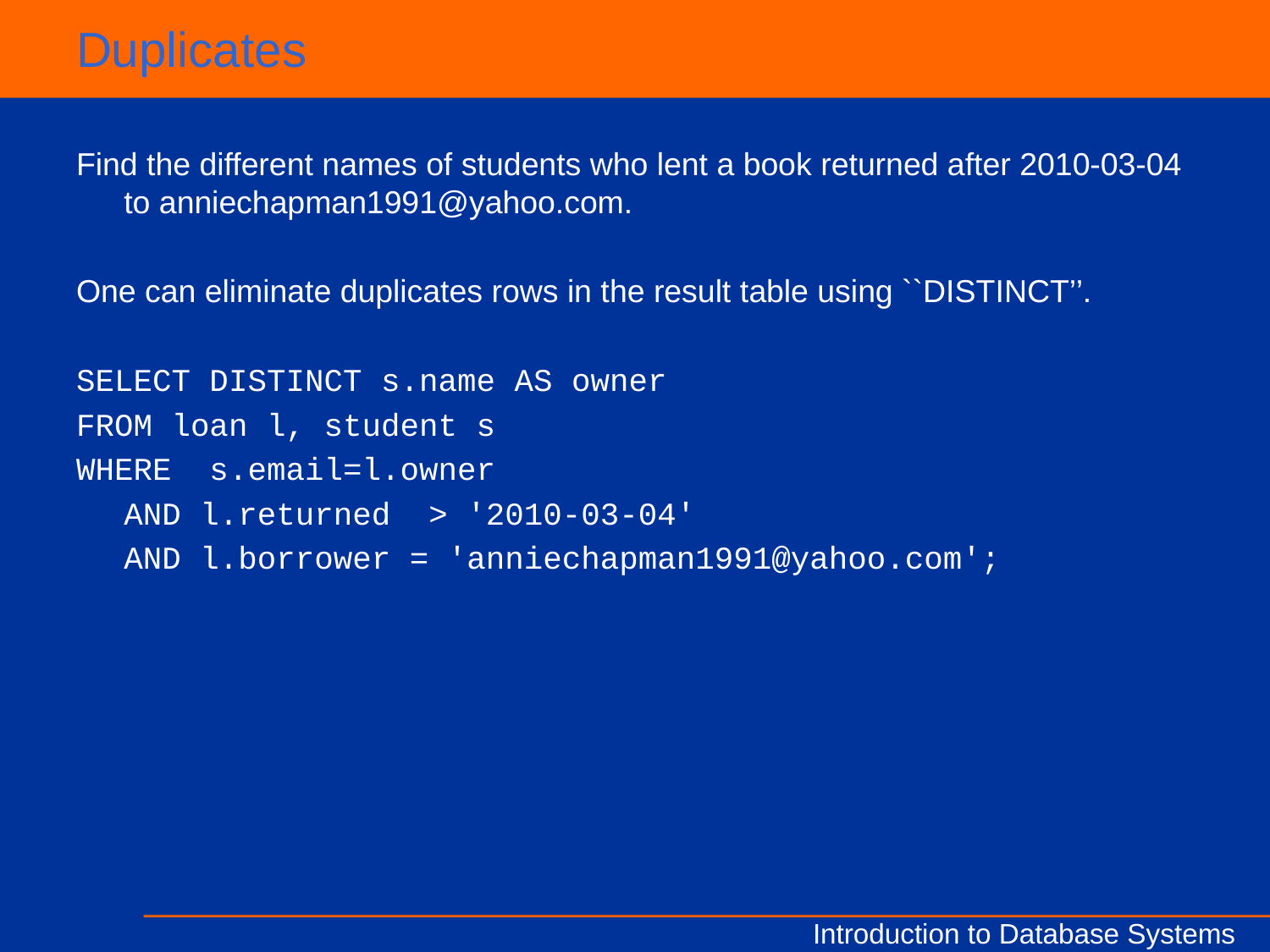

# Duplicates
Find the different names of students who lent a book returned after 2010-03-04 to anniechapman1991@yahoo.com.

One can eliminate duplicates rows in the result table using ``DISTINCT’’.

SELECT DISTINCT s.name AS owner
FROM loan l, student s
WHERE  s.email=l.owner
	AND l.returned  > '2010-03-04'
	AND l.borrower = 'anniechapman1991@yahoo.com';

Introduction to Database Systems